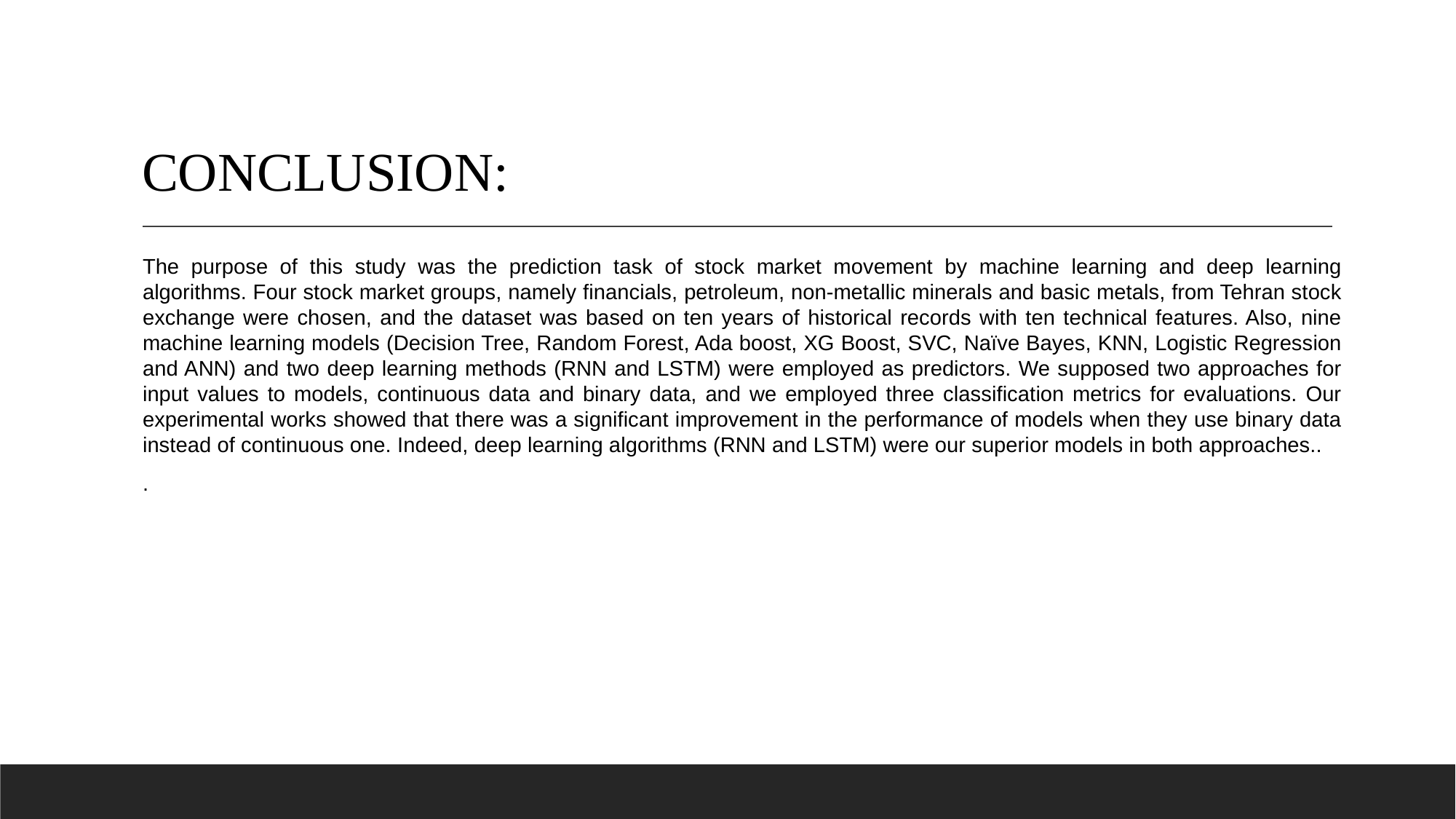

# CONCLUSION:

The purpose of this study was the prediction task of stock market movement by machine learning and deep learning algorithms. Four stock market groups, namely financials, petroleum, non-metallic minerals and basic metals, from Tehran stock exchange were chosen, and the dataset was based on ten years of historical records with ten technical features. Also, nine machine learning models (Decision Tree, Random Forest, Ada boost, XG Boost, SVC, Naïve Bayes, KNN, Logistic Regression and ANN) and two deep learning methods (RNN and LSTM) were employed as predictors. We supposed two approaches for input values to models, continuous data and binary data, and we employed three classification metrics for evaluations. Our experimental works showed that there was a significant improvement in the performance of models when they use binary data instead of continuous one. Indeed, deep learning algorithms (RNN and LSTM) were our superior models in both approaches..
.